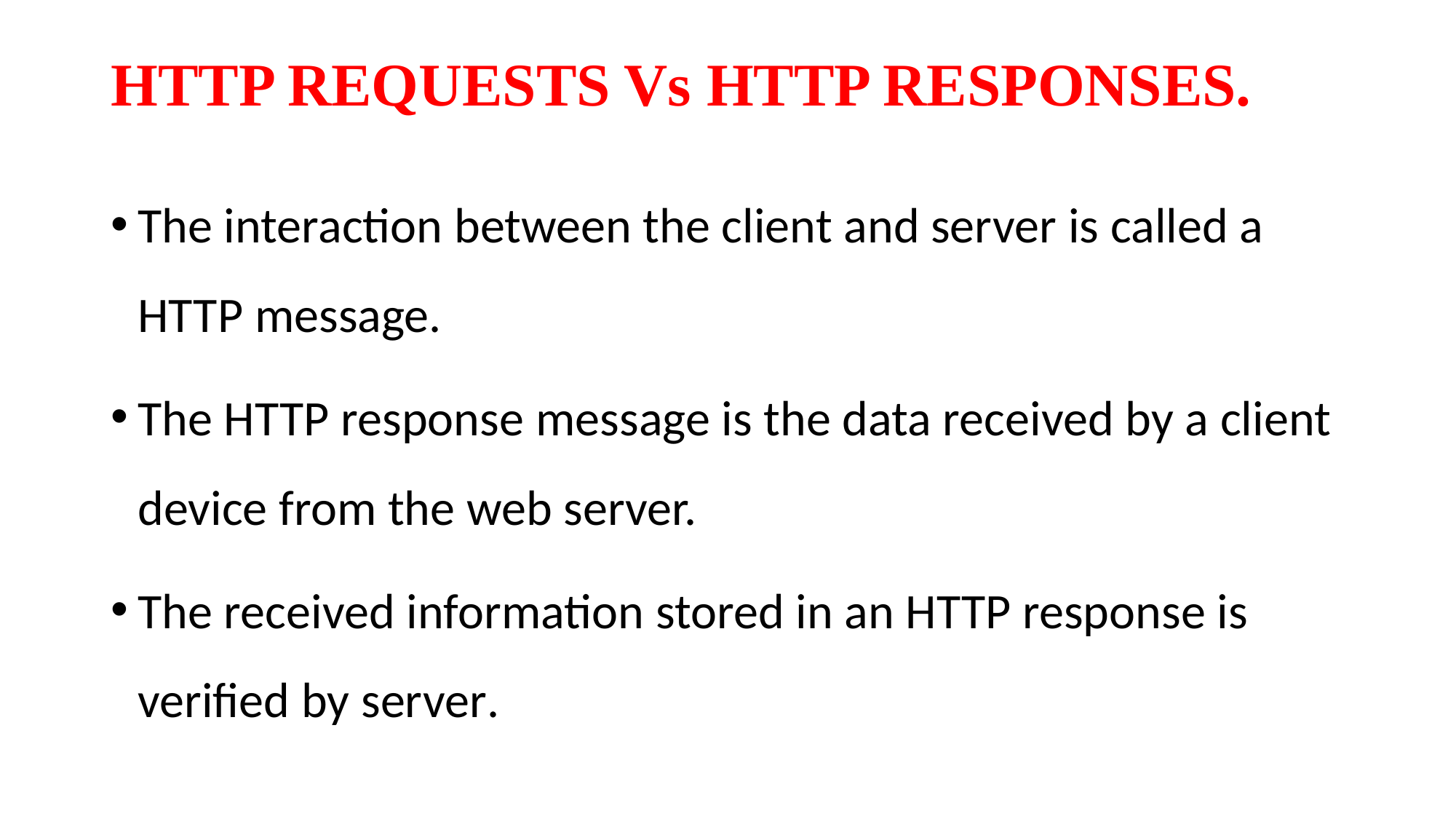

# HTTP REQUESTS Vs HTTP RESPONSES.
The interaction between the client and server is called a HTTP message.
The HTTP response message is the data received by a client device from the web server.
The received information stored in an HTTP response is verified by server.